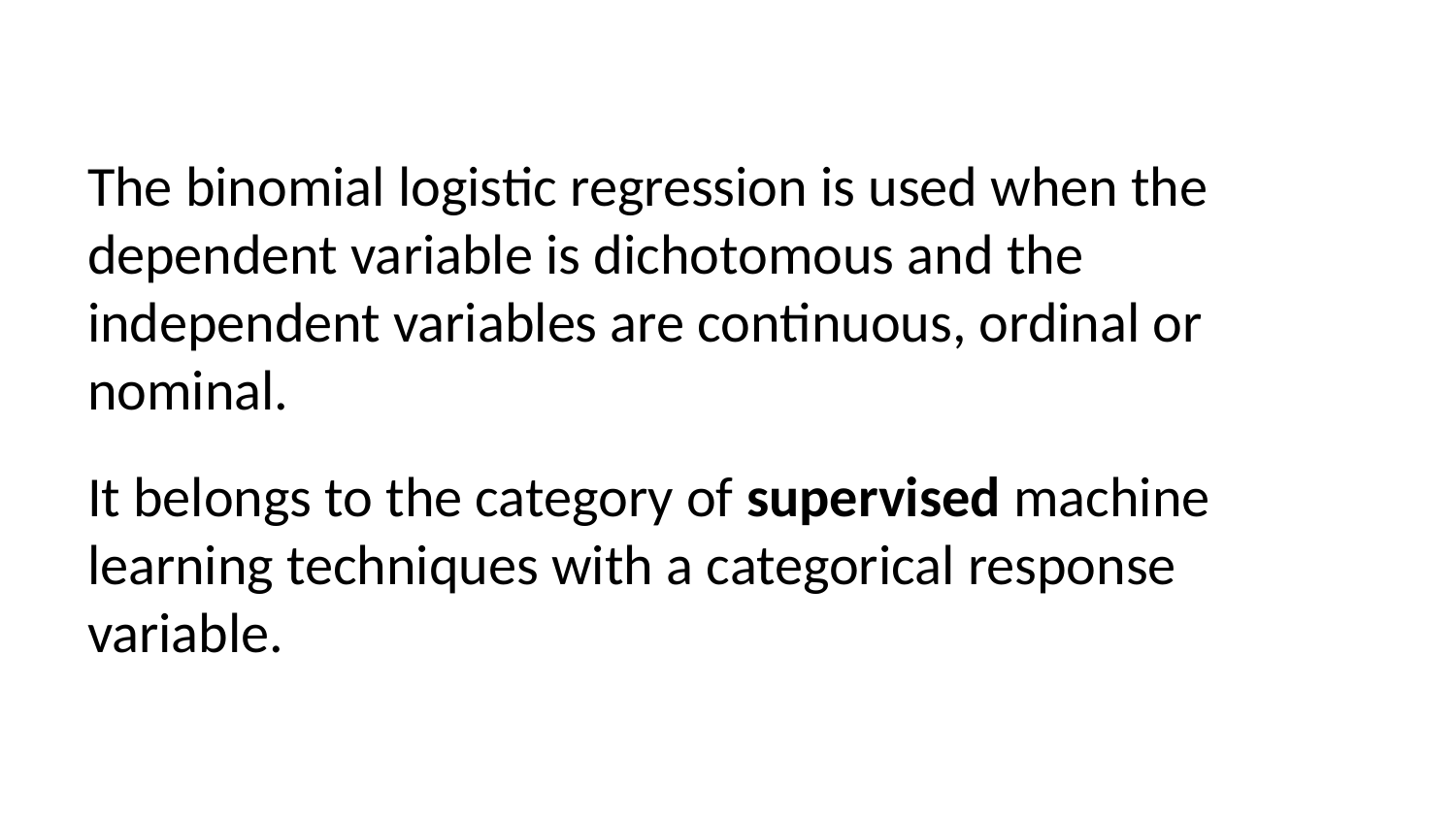

The binomial logistic regression is used when the dependent variable is dichotomous and the independent variables are continuous, ordinal or nominal.

It belongs to the category of supervised machine learning techniques with a categorical response variable.